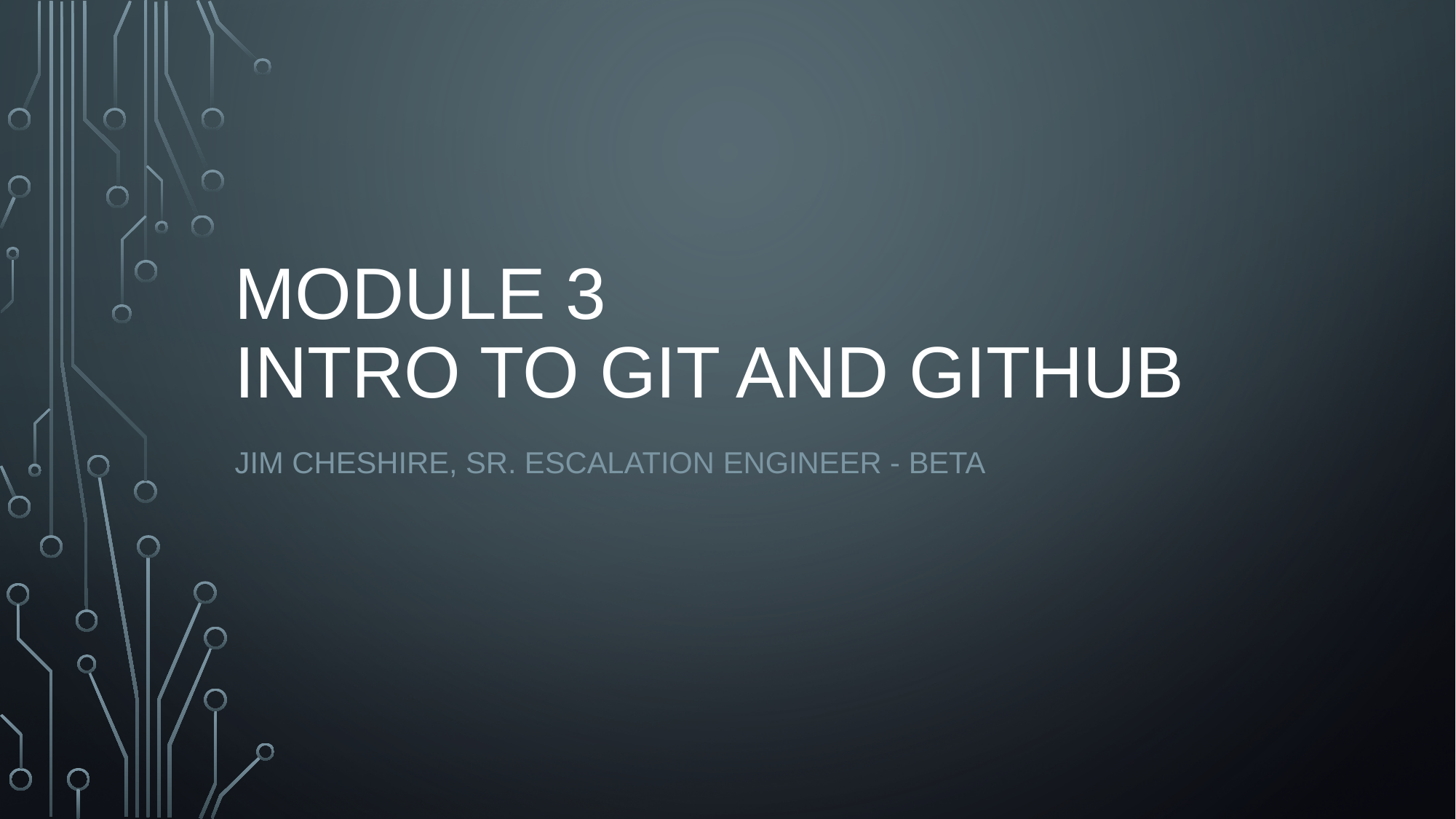

# Module 3 Intro to Git and GitHub
Jim Cheshire, Sr. Escalation Engineer - Beta